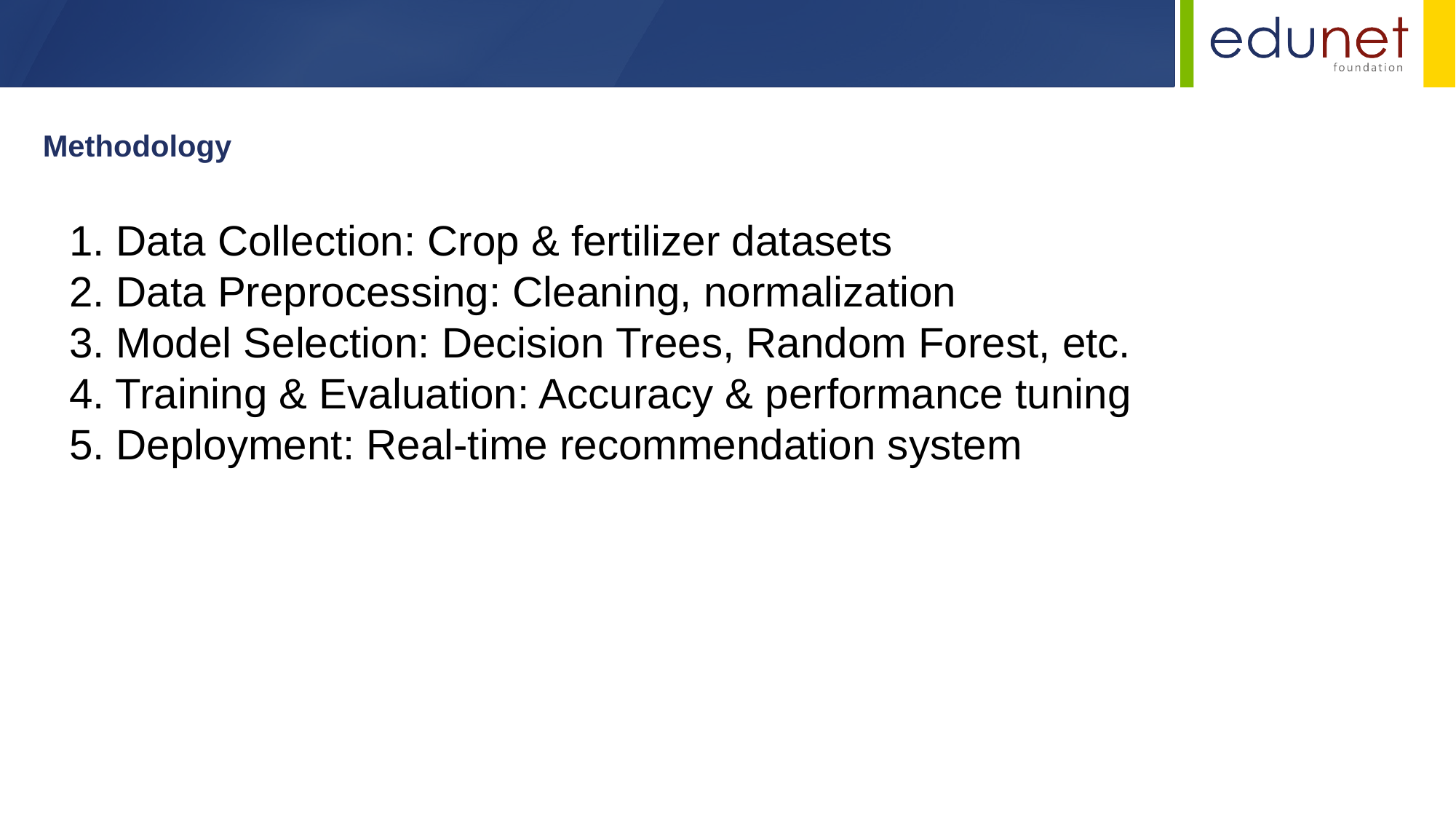

Methodology
1. Data Collection: Crop & fertilizer datasets
2. Data Preprocessing: Cleaning, normalization
3. Model Selection: Decision Trees, Random Forest, etc.
4. Training & Evaluation: Accuracy & performance tuning
5. Deployment: Real-time recommendation system